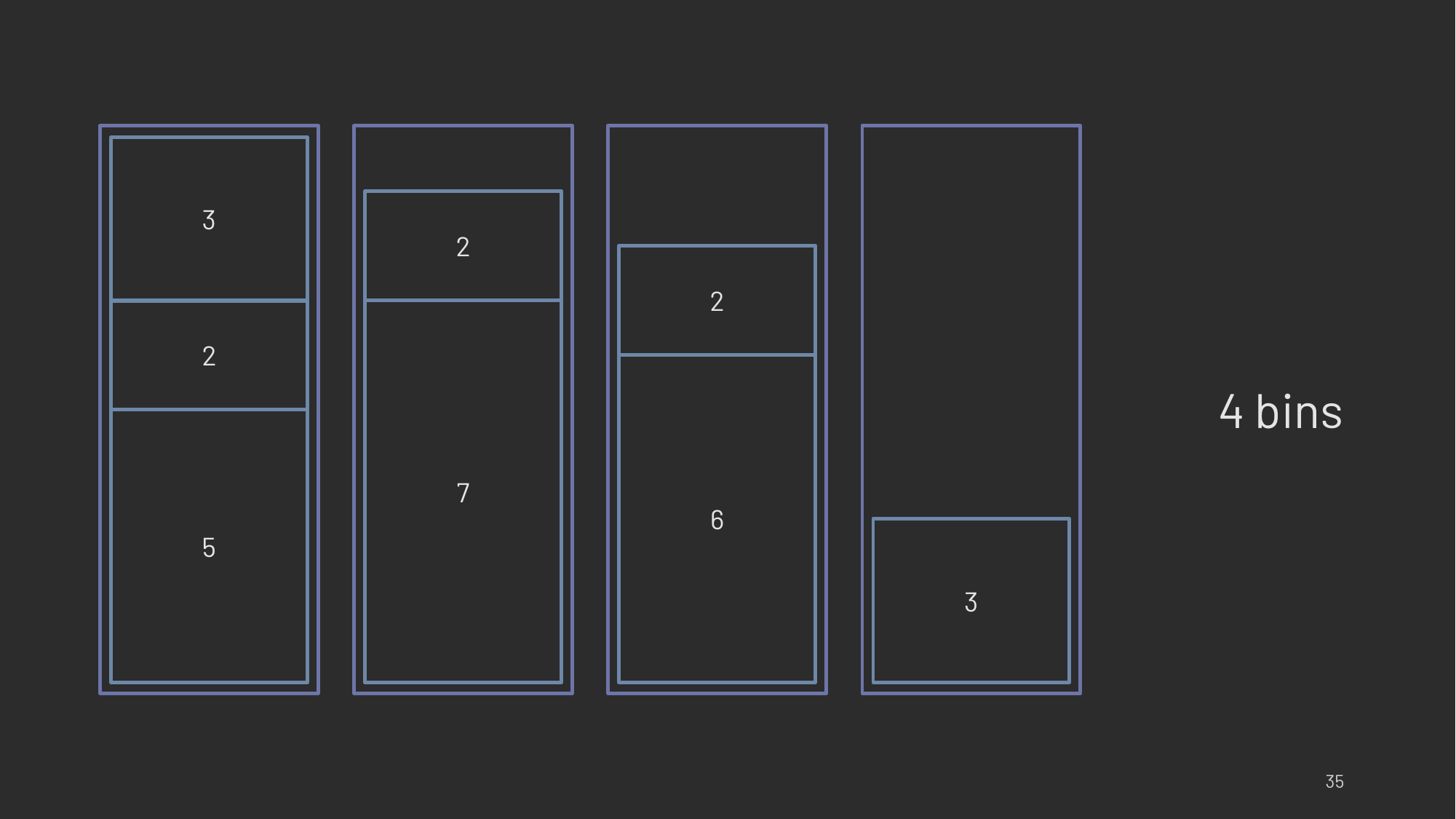

3
2
2
2
7
6
4 bins
5
3
35